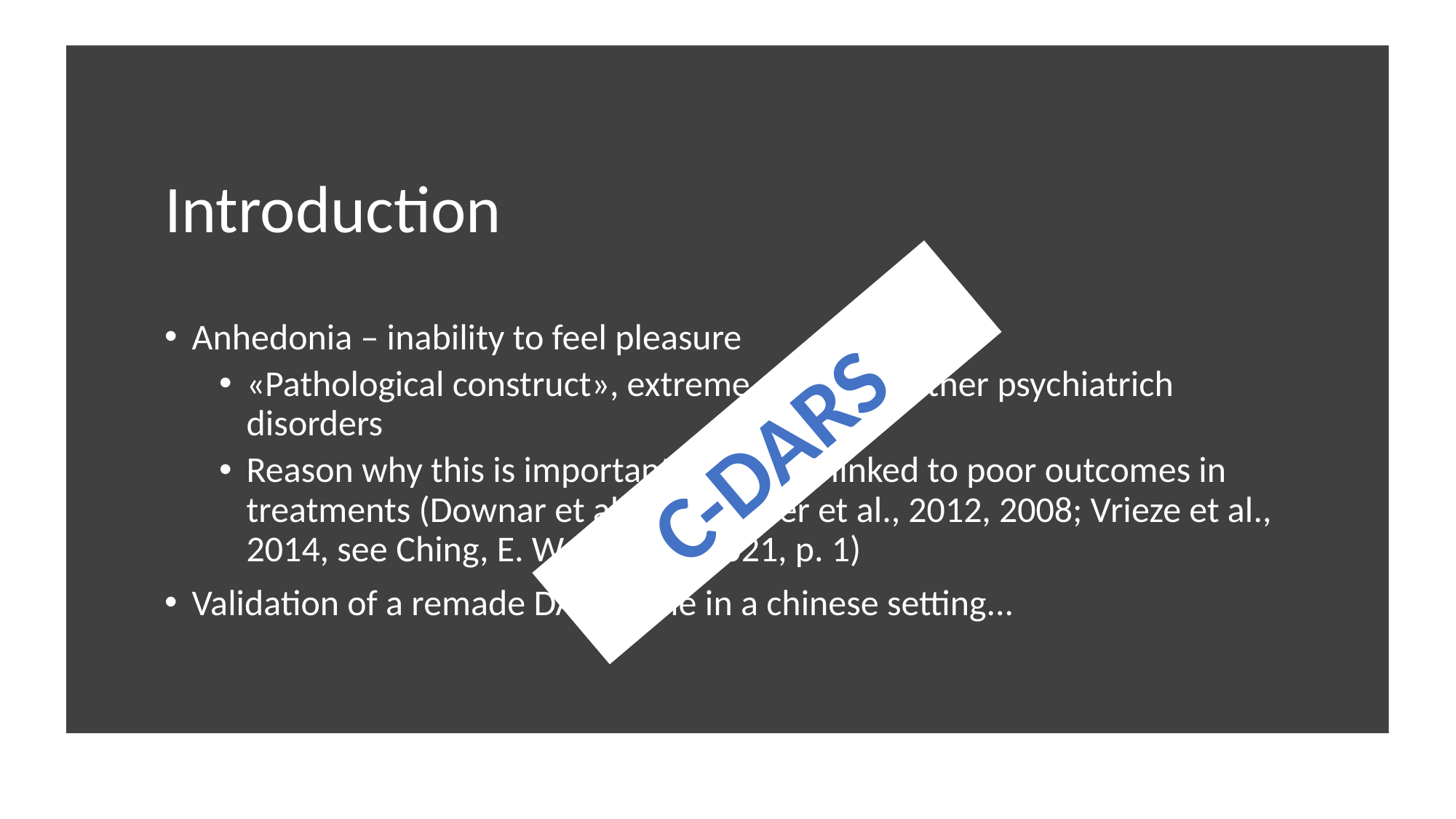

# Introduction
Anhedonia – inability to feel pleasure
«Pathological construct», extreme add on to other psychiatrich disorders
Reason why this is important is that it’s linked to poor outcomes in treatments (Downar et al., 2014; Uher et al., 2012, 2008; Vrieze et al., 2014, see Ching, E. W. K. et al., 2021, p. 1)
Validation of a remade DARS-scale in a chinese setting...
C-DARS